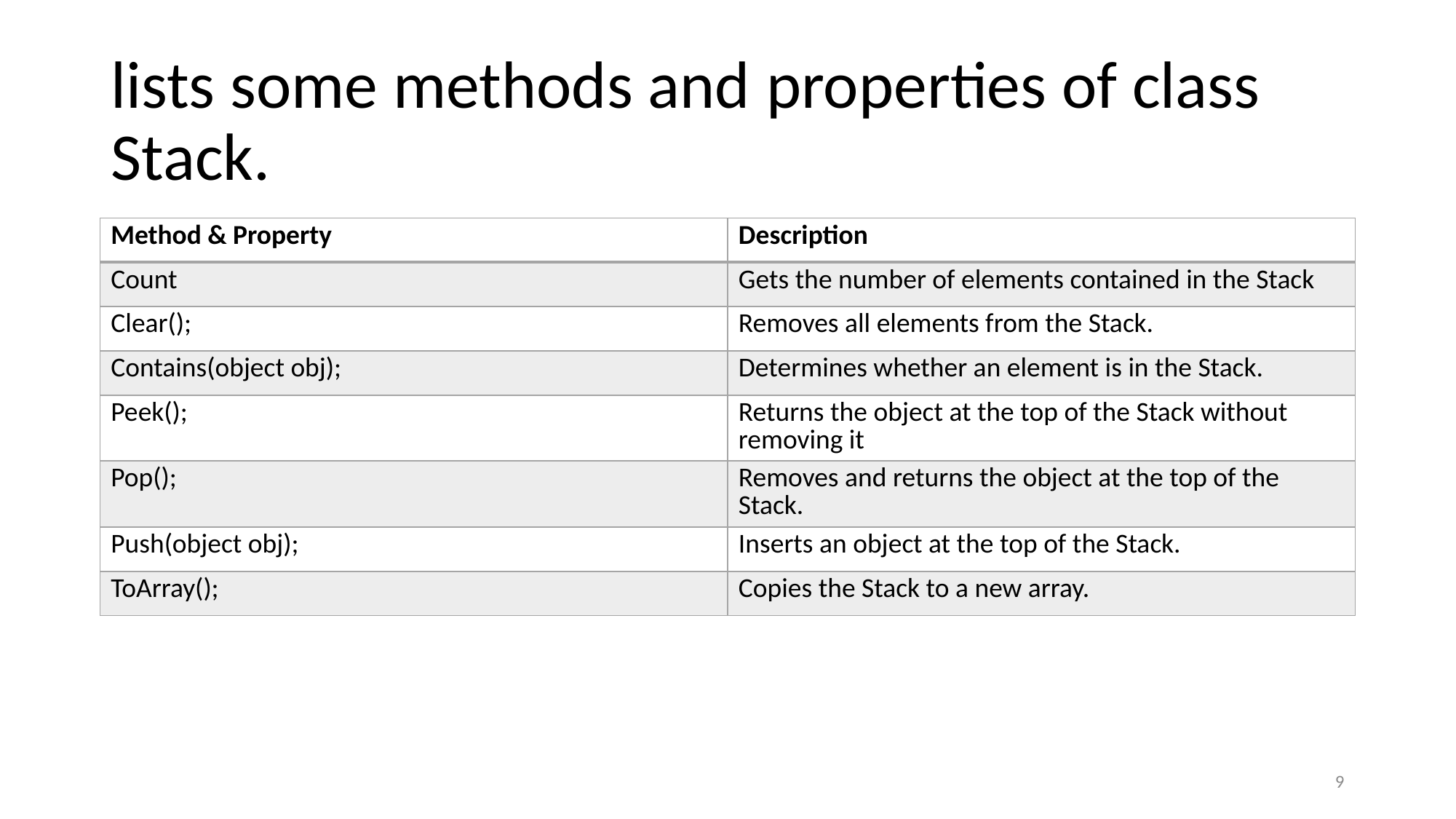

# lists some methods and properties of class Stack.
| Method & Property | Description |
| --- | --- |
| Count | Gets the number of elements contained in the Stack |
| Clear(); | Removes all elements from the Stack. |
| Contains(object obj); | Determines whether an element is in the Stack. |
| Peek(); | Returns the object at the top of the Stack without removing it |
| Pop(); | Removes and returns the object at the top of the Stack. |
| Push(object obj); | Inserts an object at the top of the Stack. |
| ToArray(); | Copies the Stack to a new array. |
9